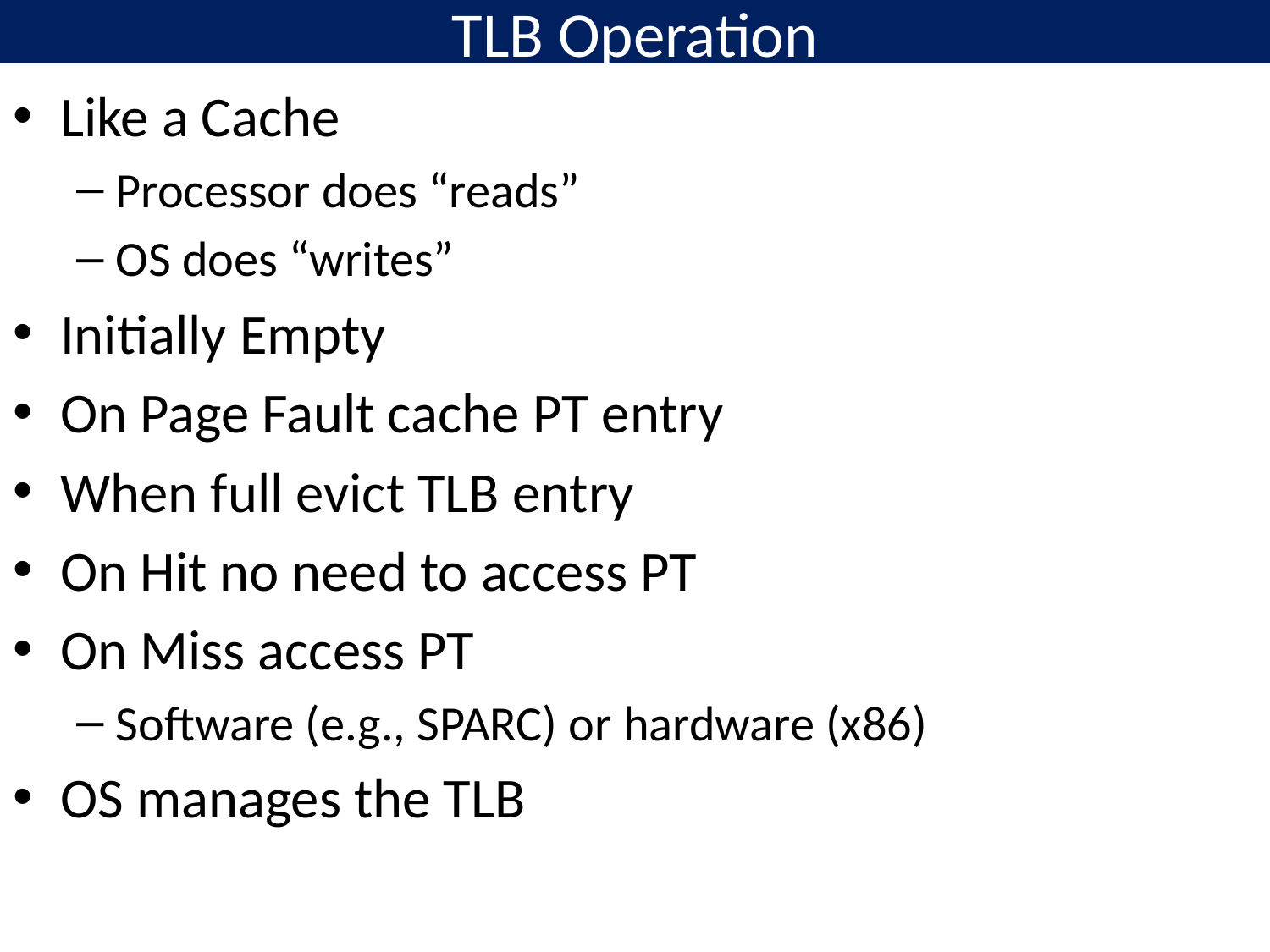

# TLB Operation
Like a Cache
Processor does “reads”
OS does “writes”
Initially Empty
On Page Fault cache PT entry
When full evict TLB entry
On Hit no need to access PT
On Miss access PT
Software (e.g., SPARC) or hardware (x86)
OS manages the TLB